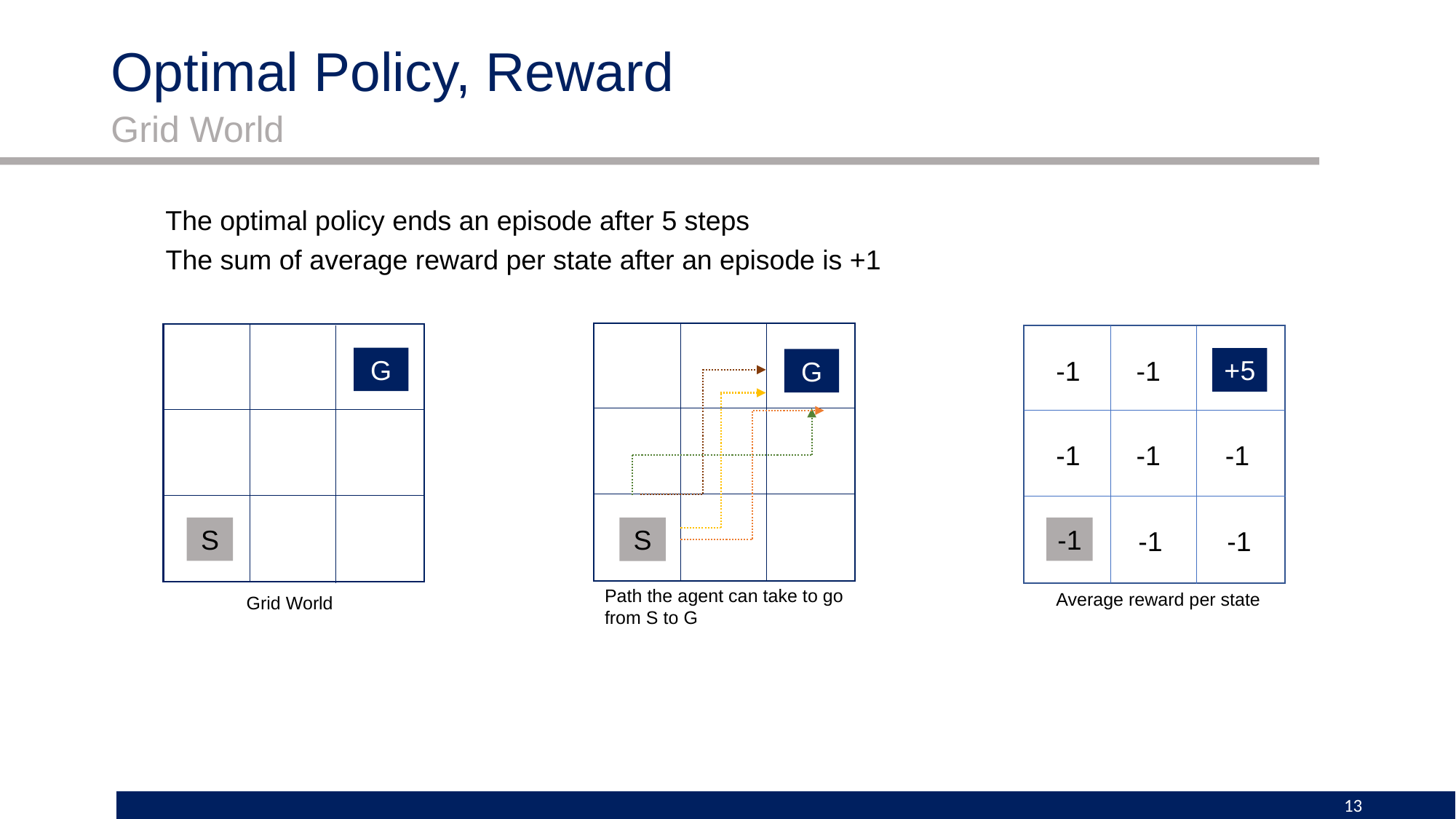

# Optimal Policy, Reward
Grid World

The optimal policy ends an episode after 5 steps
The sum of average reward per state after an episode is +1

G
S

-1
-1
-1
-1
-1
-1
-1
+5
G
-1
S
Path the agent can take to go from S to G
Average reward per state
Grid World
13